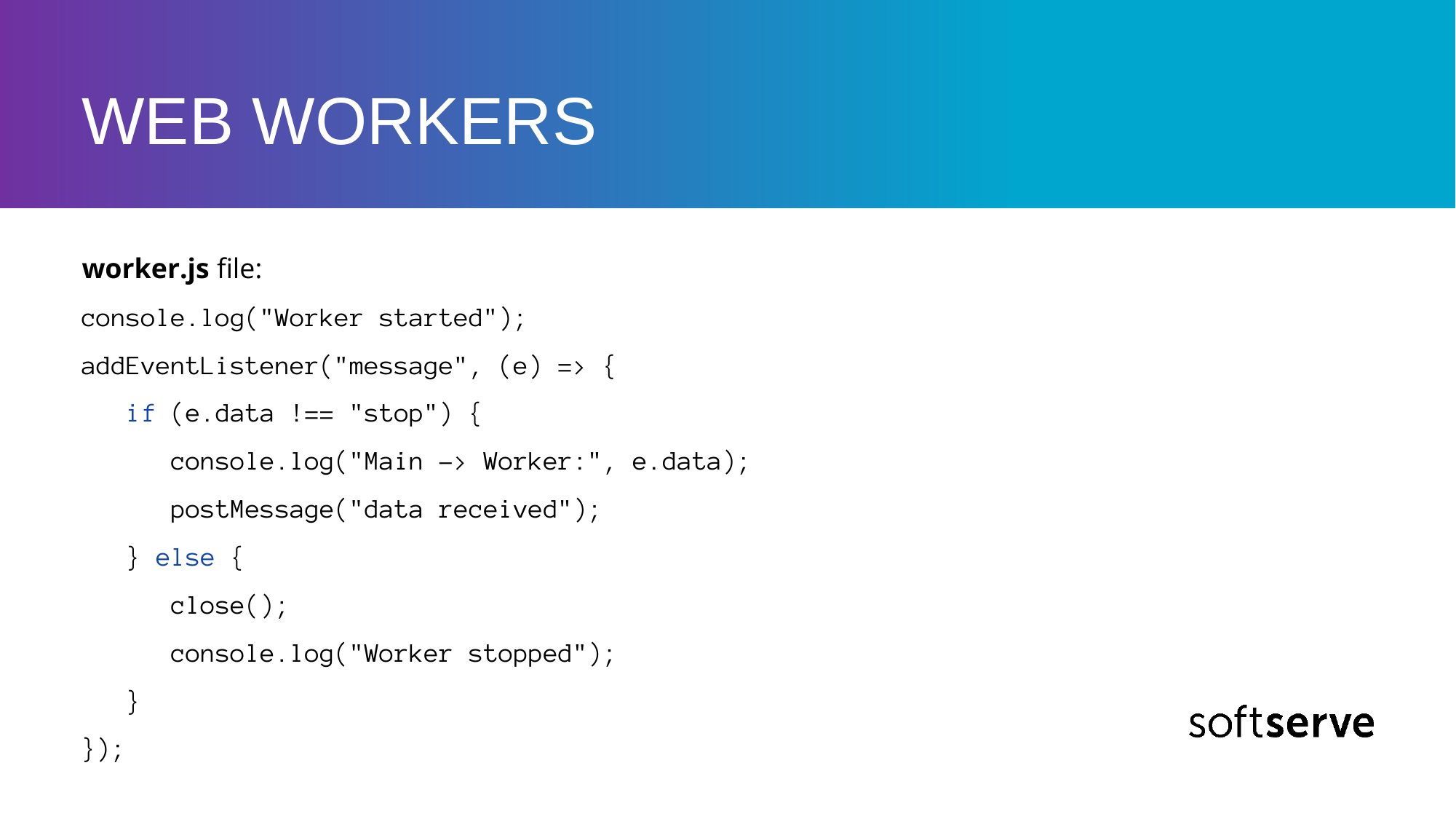

# WEB WORKERS
worker.js file:
console.log("Worker started");
addEventListener("message", (e) => {
   if (e.data !== "stop") {
      console.log("Main -> Worker:", e.data);
      postMessage("data received");
   } else {
      close();
      console.log("Worker stopped");
   }
});